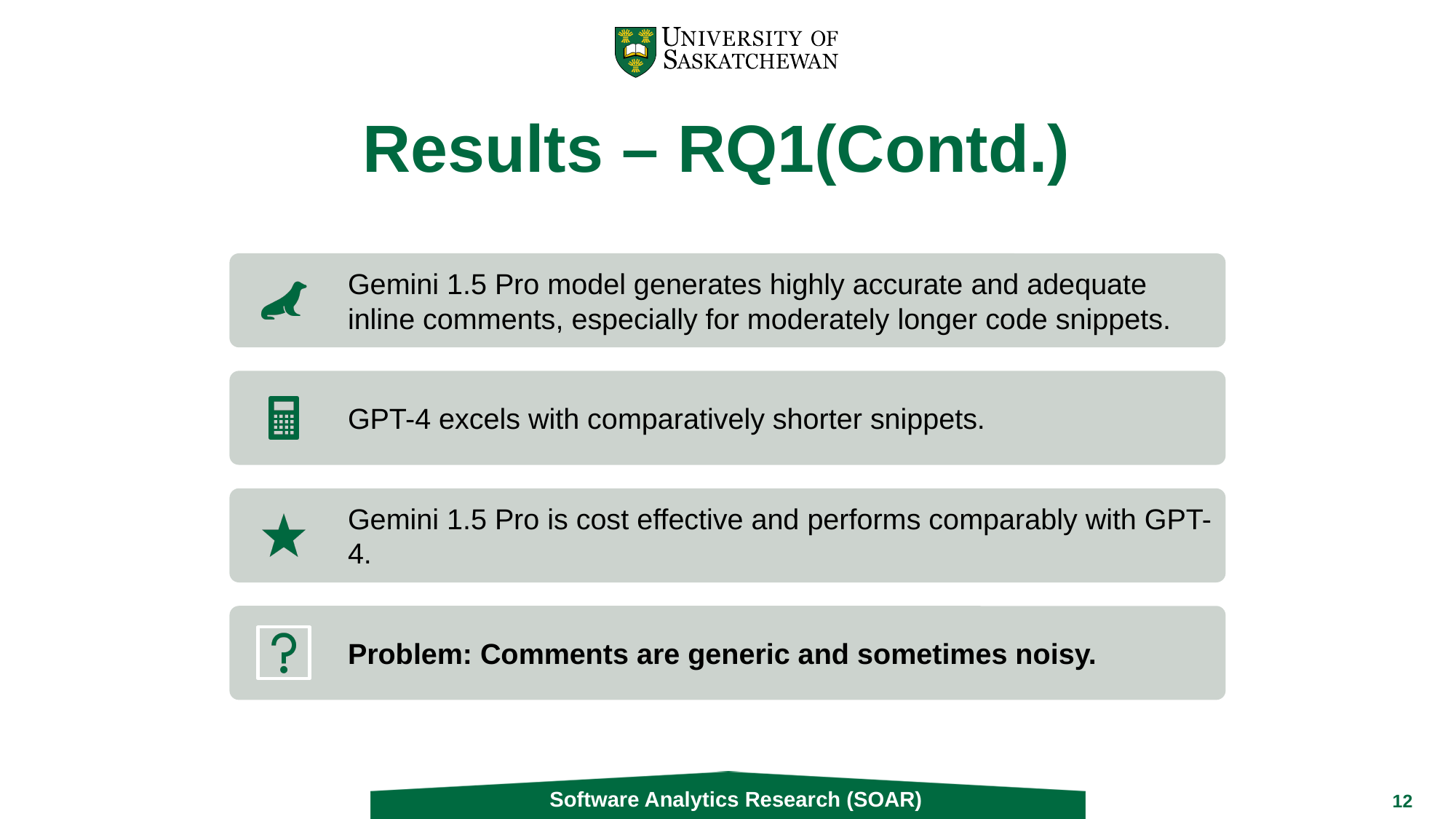

# Results – RQ1(Contd.)
Gemini 1.5 Pro model generates highly accurate and adequate inline comments, especially for moderately longer code snippets.
GPT-4 excels with comparatively shorter snippets.
Gemini 1.5 Pro is cost effective and performs comparably with GPT-4.
Problem: Comments are generic and sometimes noisy.
Software Analytics Research (SOAR)​
12